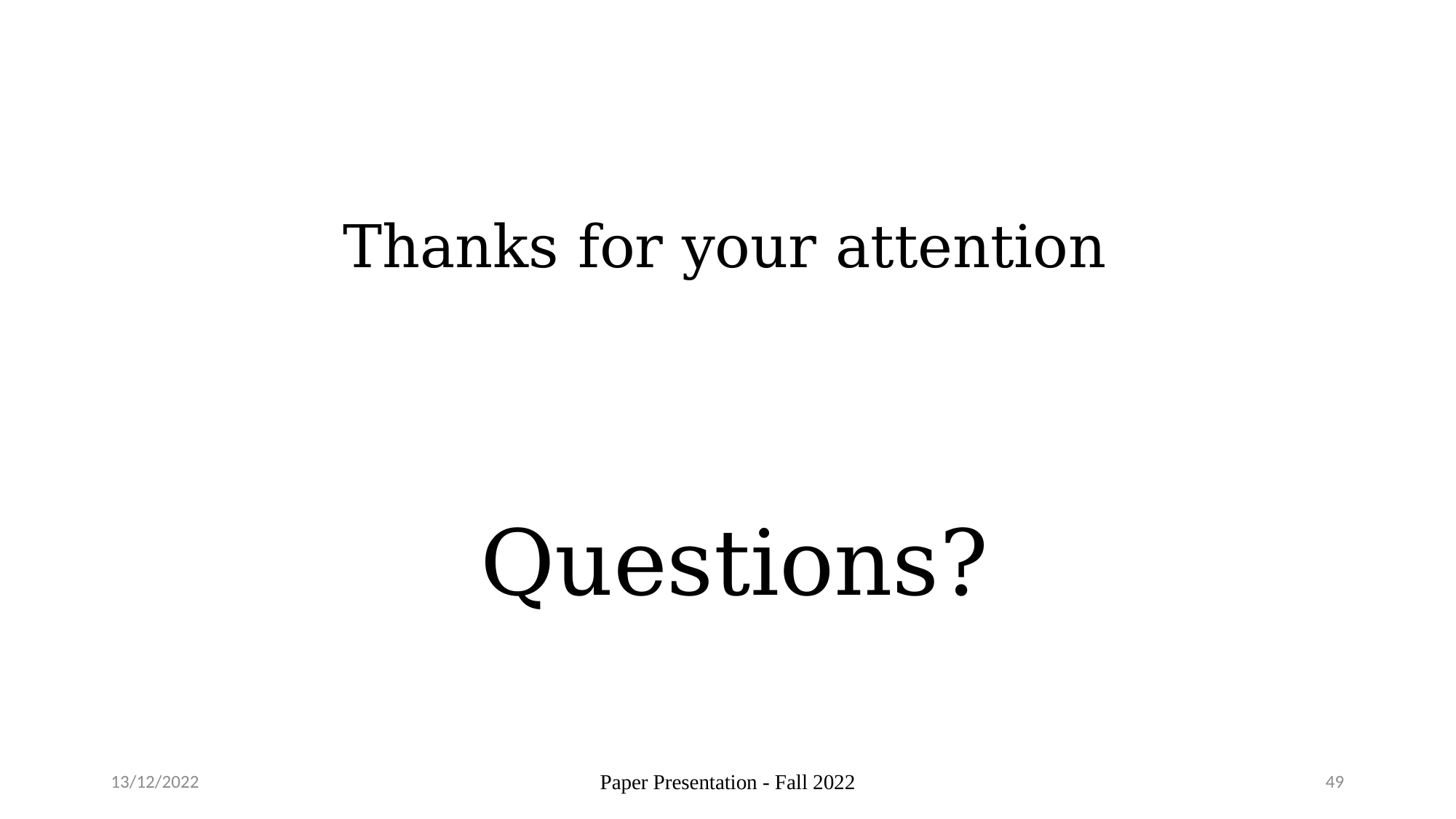

Thanks for your attention
# Questions?
13/12/2022
Paper Presentation - Fall 2022
49